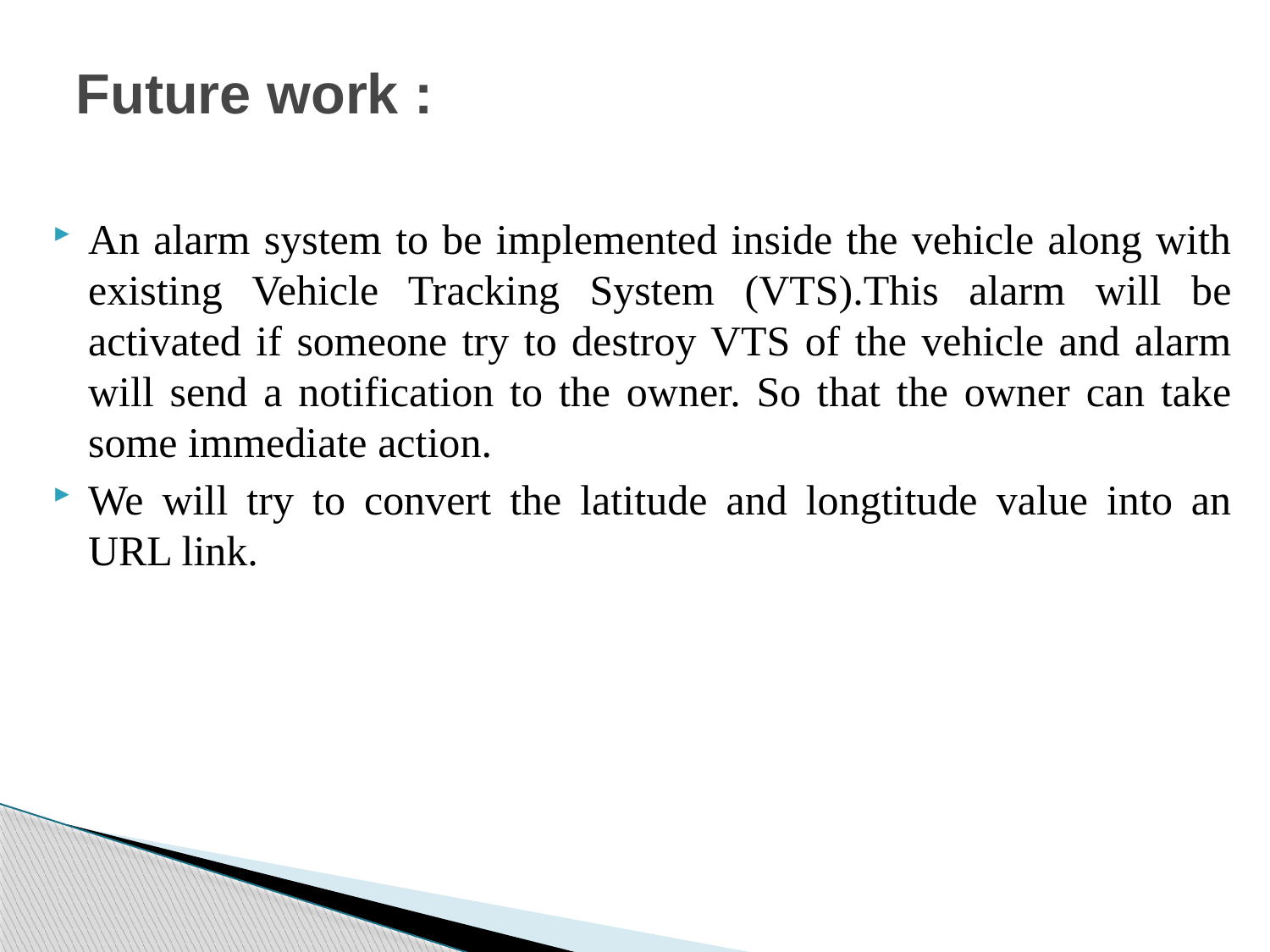

# Future work :
An alarm system to be implemented inside the vehicle along with existing Vehicle Tracking System (VTS).This alarm will be activated if someone try to destroy VTS of the vehicle and alarm will send a notification to the owner. So that the owner can take some immediate action.
We will try to convert the latitude and longtitude value into an URL link.